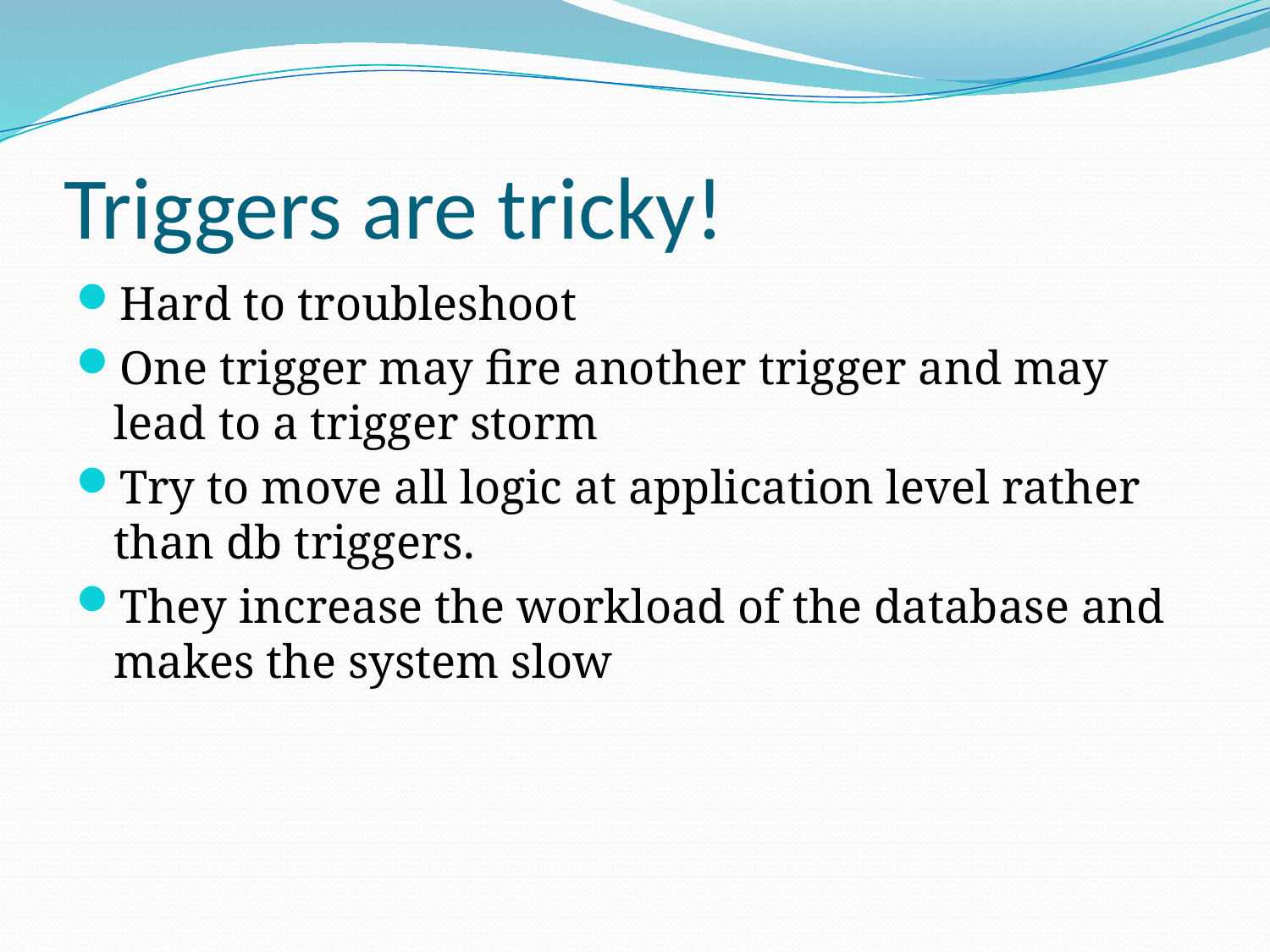

# Triggers are tricky!
Hard to troubleshoot
One trigger may fire another trigger and may lead to a trigger storm
Try to move all logic at application level rather than db triggers.
They increase the workload of the database and makes the system slow